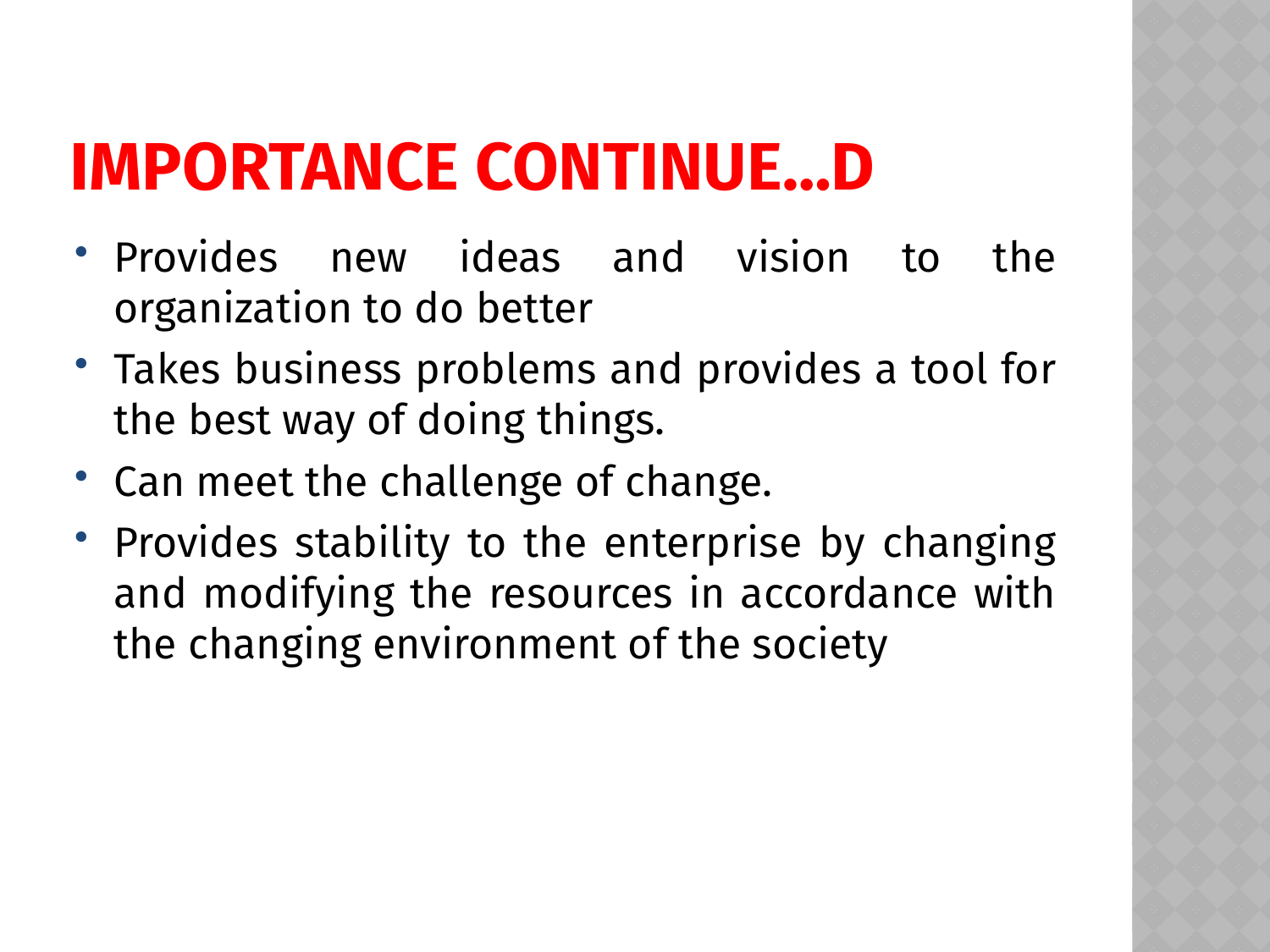

# Importance continue…d
Provides new ideas and vision to the organization to do better
Takes business problems and provides a tool for the best way of doing things.
Can meet the challenge of change.
Provides stability to the enterprise by changing and modifying the resources in accordance with the changing environment of the society